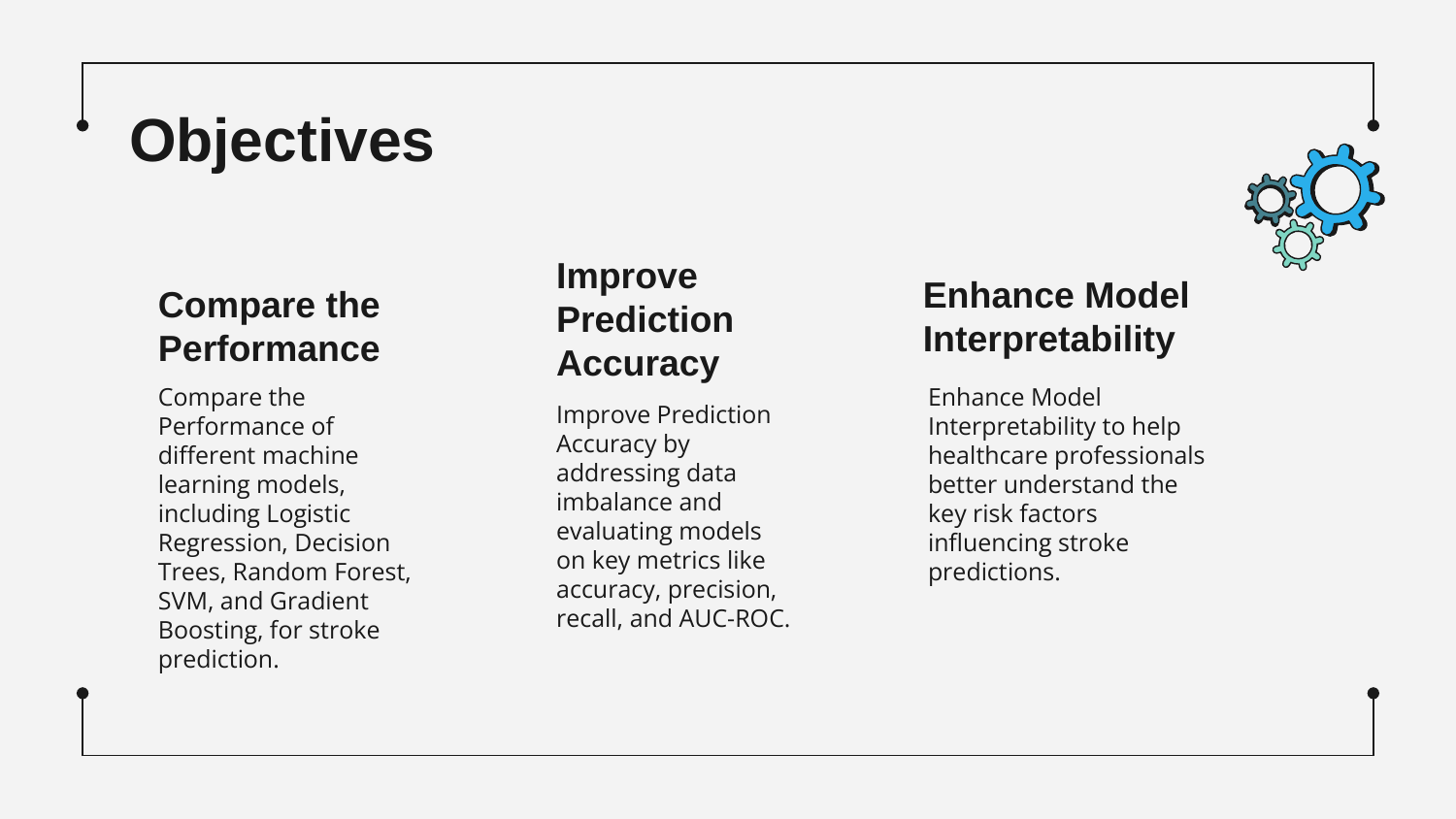

# Objectives

Enhance Model Interpretability
Compare the Performance
Improve Prediction Accuracy
Compare the Performance of different machine learning models, including Logistic Regression, Decision Trees, Random Forest, SVM, and Gradient Boosting, for stroke prediction.
Enhance Model Interpretability to help healthcare professionals better understand the key risk factors influencing stroke predictions.

Improve Prediction Accuracy by addressing data imbalance and evaluating models on key metrics like accuracy, precision, recall, and AUC-ROC.